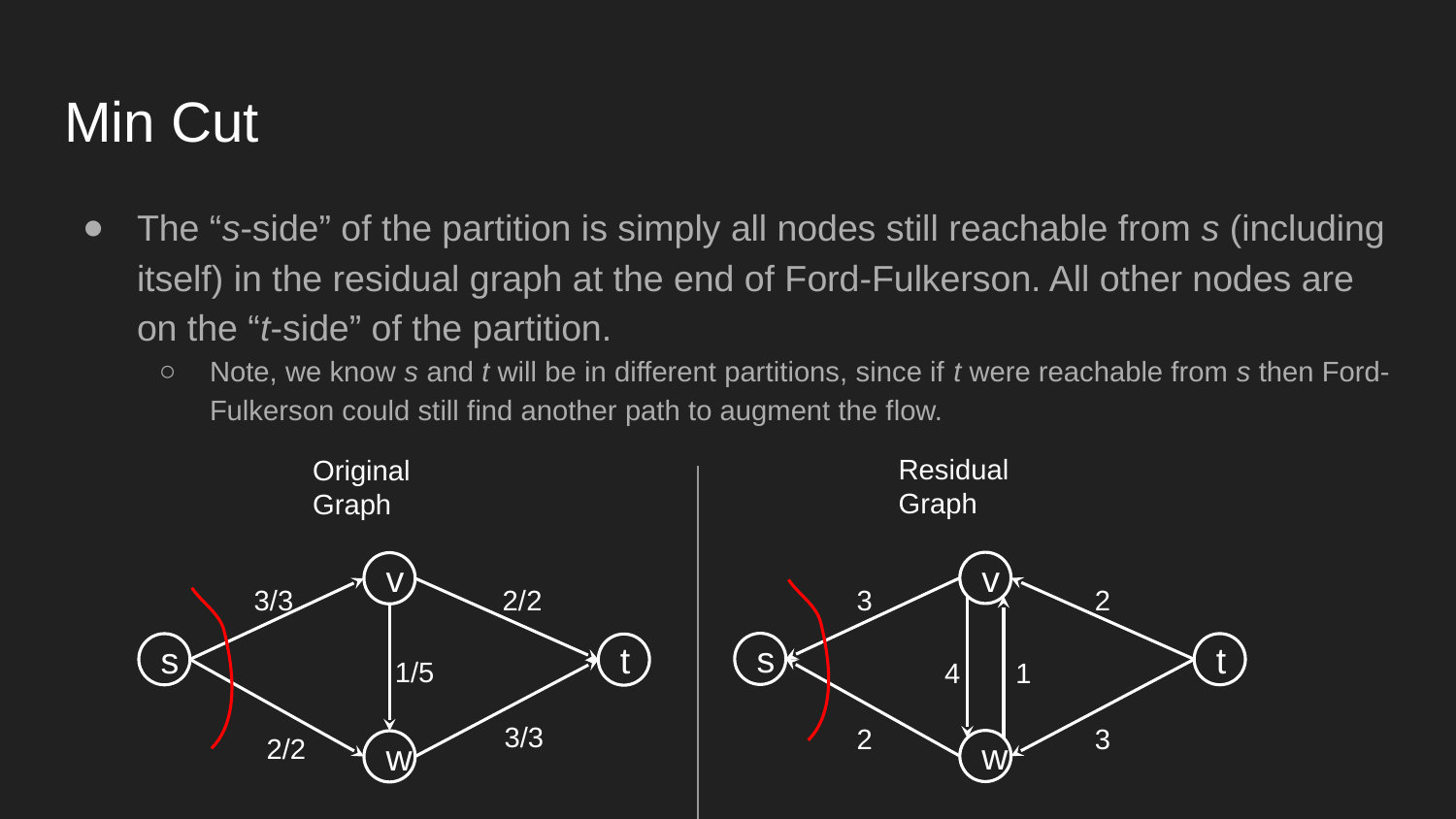

# Min Cut
The “s-side” of the partition is simply all nodes still reachable from s (including itself) in the residual graph at the end of Ford-Fulkerson. All other nodes are on the “t-side” of the partition.
Note, we know s and t will be in different partitions, since if t were reachable from s then Ford-Fulkerson could still find another path to augment the flow.
Residual Graph
Original Graph
v
v
3
2
3/3
2/2
s
t
s
t
1/5
4
1
3/3
2
3
2/2
w
w